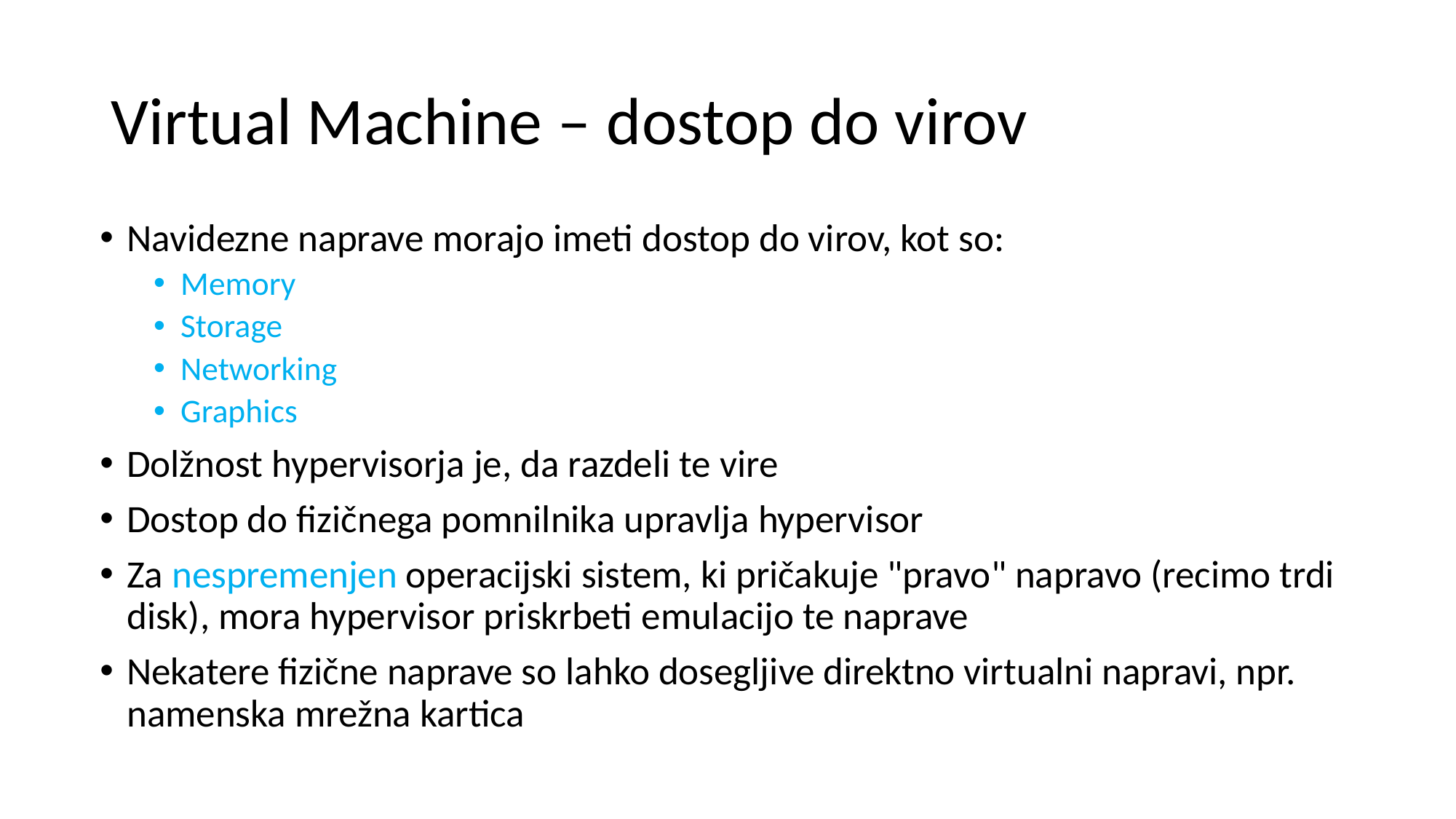

# Virtual Machine – dostop do virov
Navidezne naprave morajo imeti dostop do virov, kot so:
Memory
Storage
Networking
Graphics
Dolžnost hypervisorja je, da razdeli te vire
Dostop do fizičnega pomnilnika upravlja hypervisor
Za nespremenjen operacijski sistem, ki pričakuje "pravo" napravo (recimo trdi disk), mora hypervisor priskrbeti emulacijo te naprave
Nekatere fizične naprave so lahko dosegljive direktno virtualni napravi, npr. namenska mrežna kartica